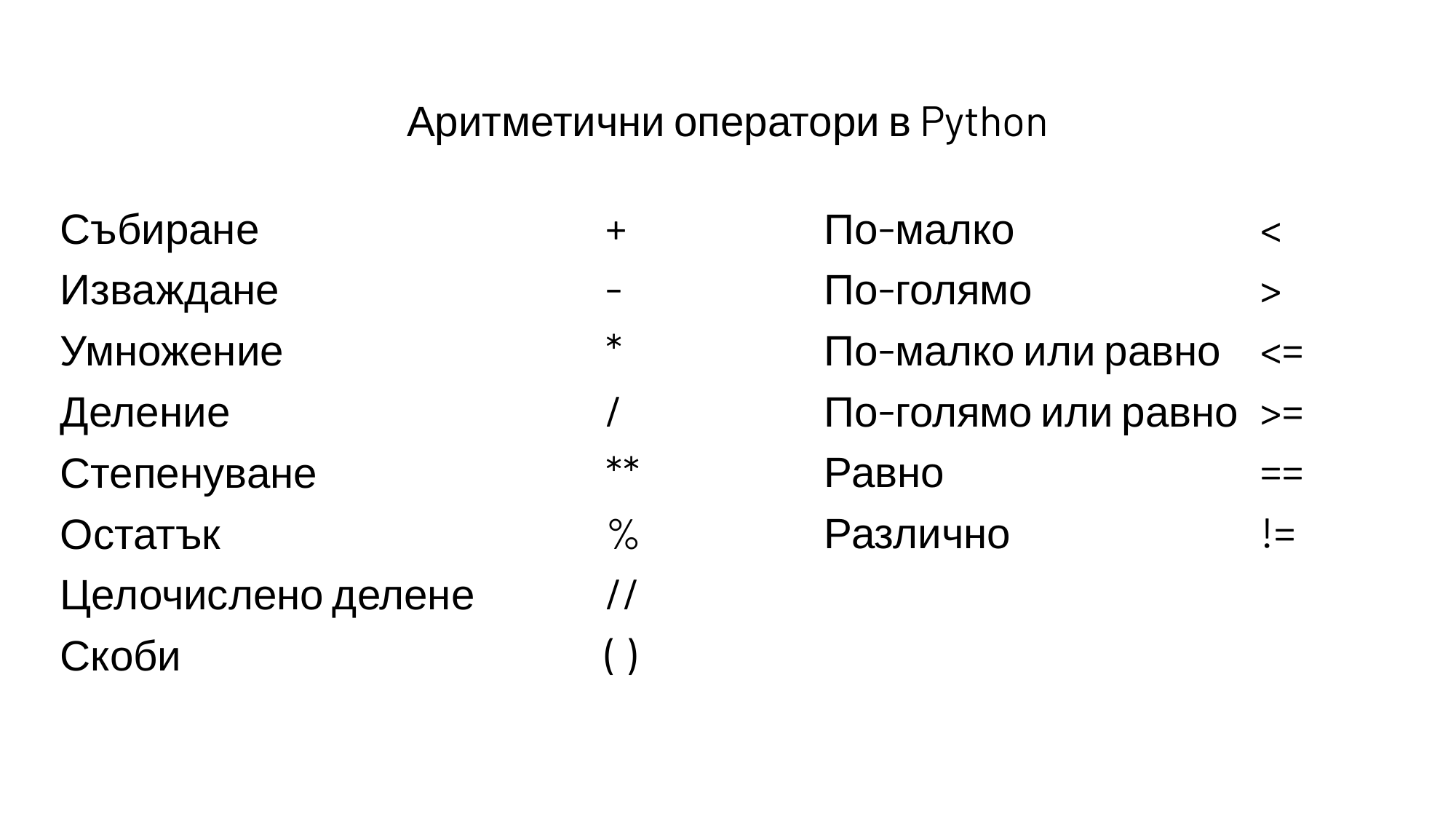

# Аритметични оператори в Python
Събиране				+
Изваждане			-
Умножение			*
Деление				/
Степенуване			**
Остатък				%
Целочислено делене		//
Скоби				( )
По-малко			<
По-голямо			>
По-малко или равно	<=
По-голямо или равно	>=
Равно			==
Различно			!=